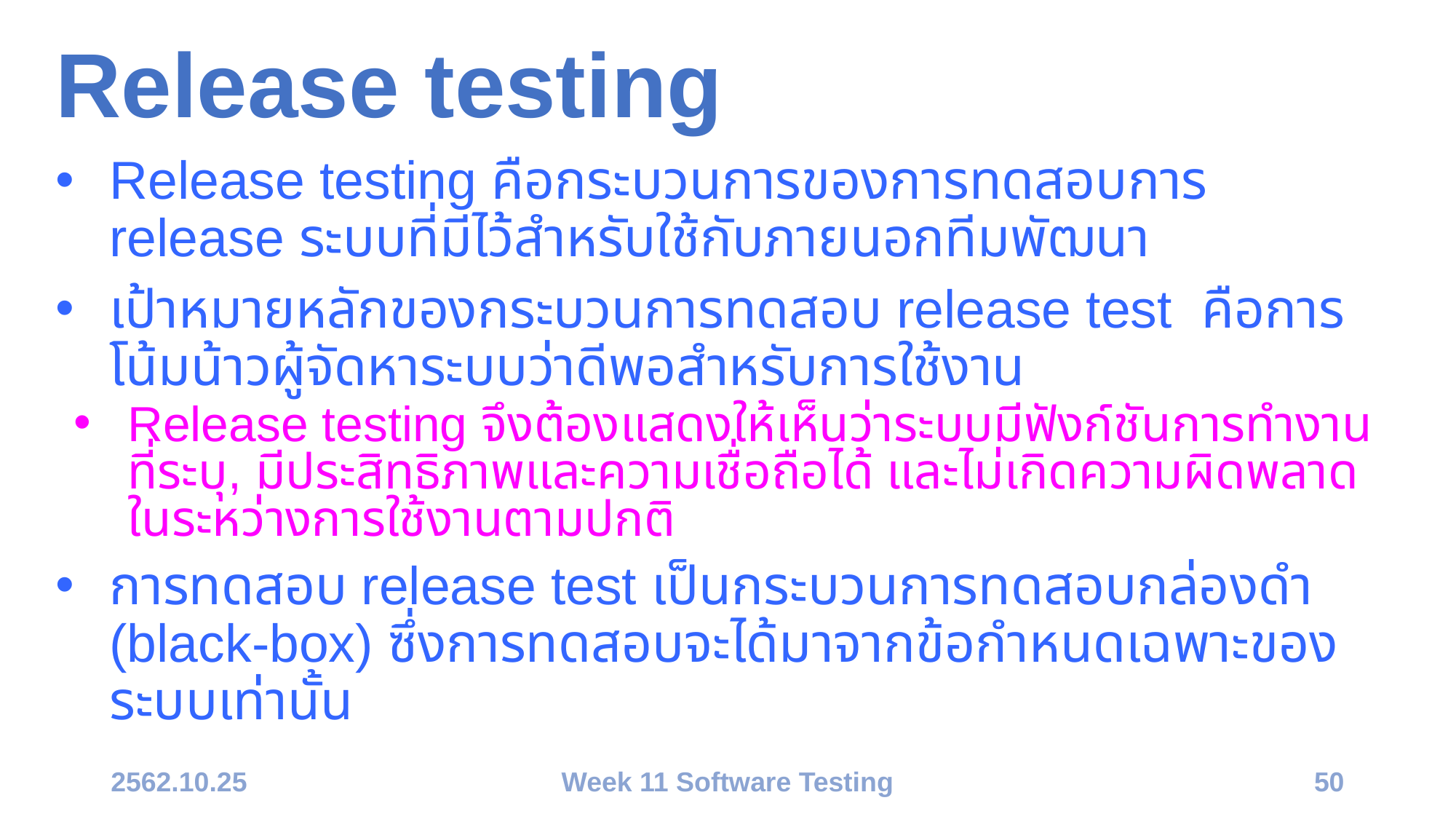

# Release testing
Release testing คือกระบวนการของการทดสอบการ release ระบบที่มีไว้สำหรับใช้กับภายนอกทีมพัฒนา
เป้าหมายหลักของกระบวนการทดสอบ release test  คือการโน้มน้าวผู้จัดหาระบบว่าดีพอสำหรับการใช้งาน
Release testing จึงต้องแสดงให้เห็นว่าระบบมีฟังก์ชันการทำงานที่ระบุ, มีประสิทธิภาพและความเชื่อถือได้ และไม่เกิดความผิดพลาดในระหว่างการใช้งานตามปกติ
การทดสอบ release test เป็นกระบวนการทดสอบกล่องดำ (black-box) ซึ่งการทดสอบจะได้มาจากข้อกำหนดเฉพาะของระบบเท่านั้น
2562.10.25
Week 11 Software Testing
50